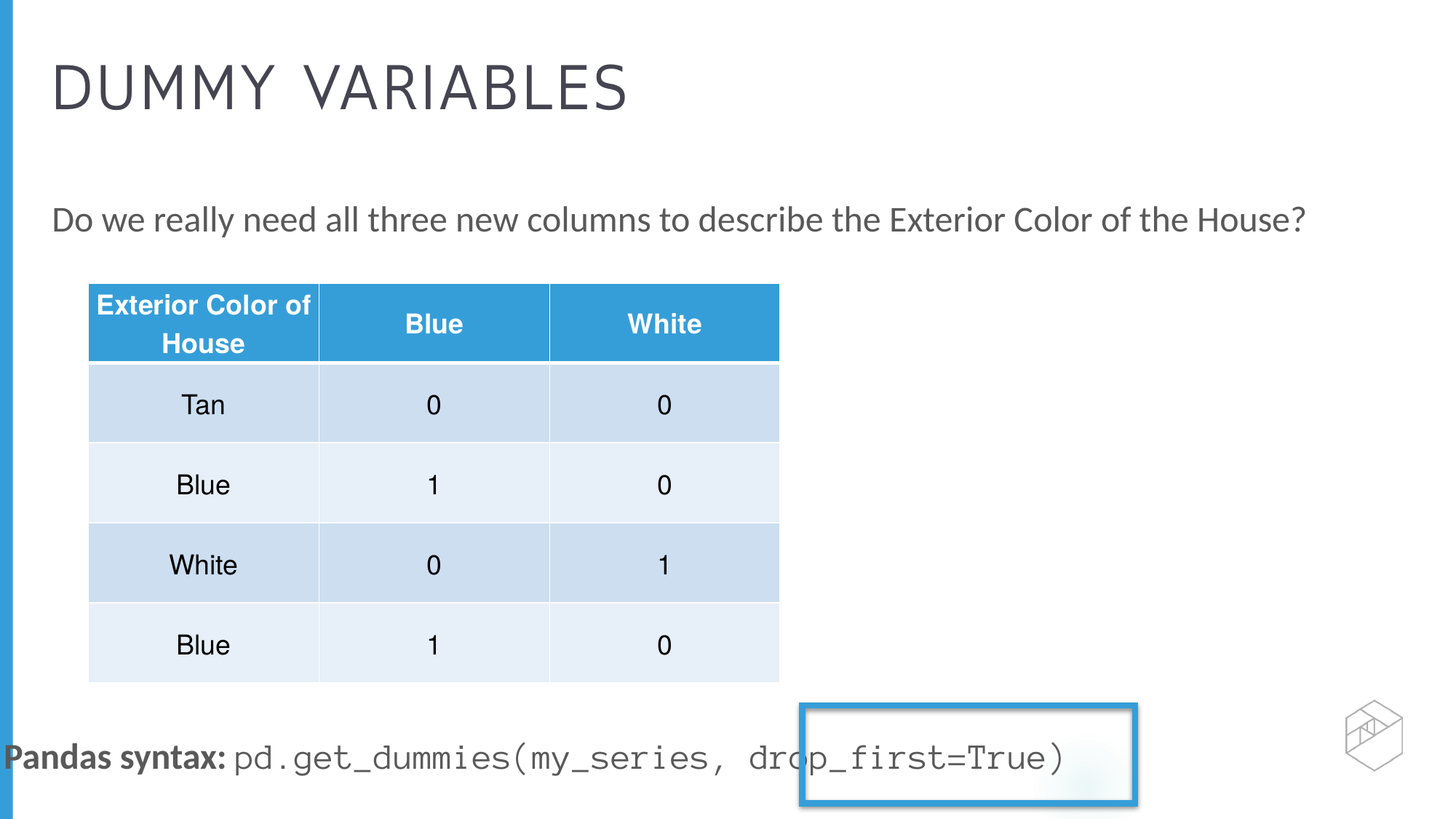

# DUMMY VARIABLES
Do we really need all three new columns to describe the Exterior Color of the House?
| Exterior Color of House | Blue | White |
| --- | --- | --- |
| Tan | 0 | 0 |
| Blue | 1 | 0 |
| White | 0 | 1 |
| Blue | 1 | 0 |

Pandas syntax: pd.get_dummies(my_series, drop_first=True)